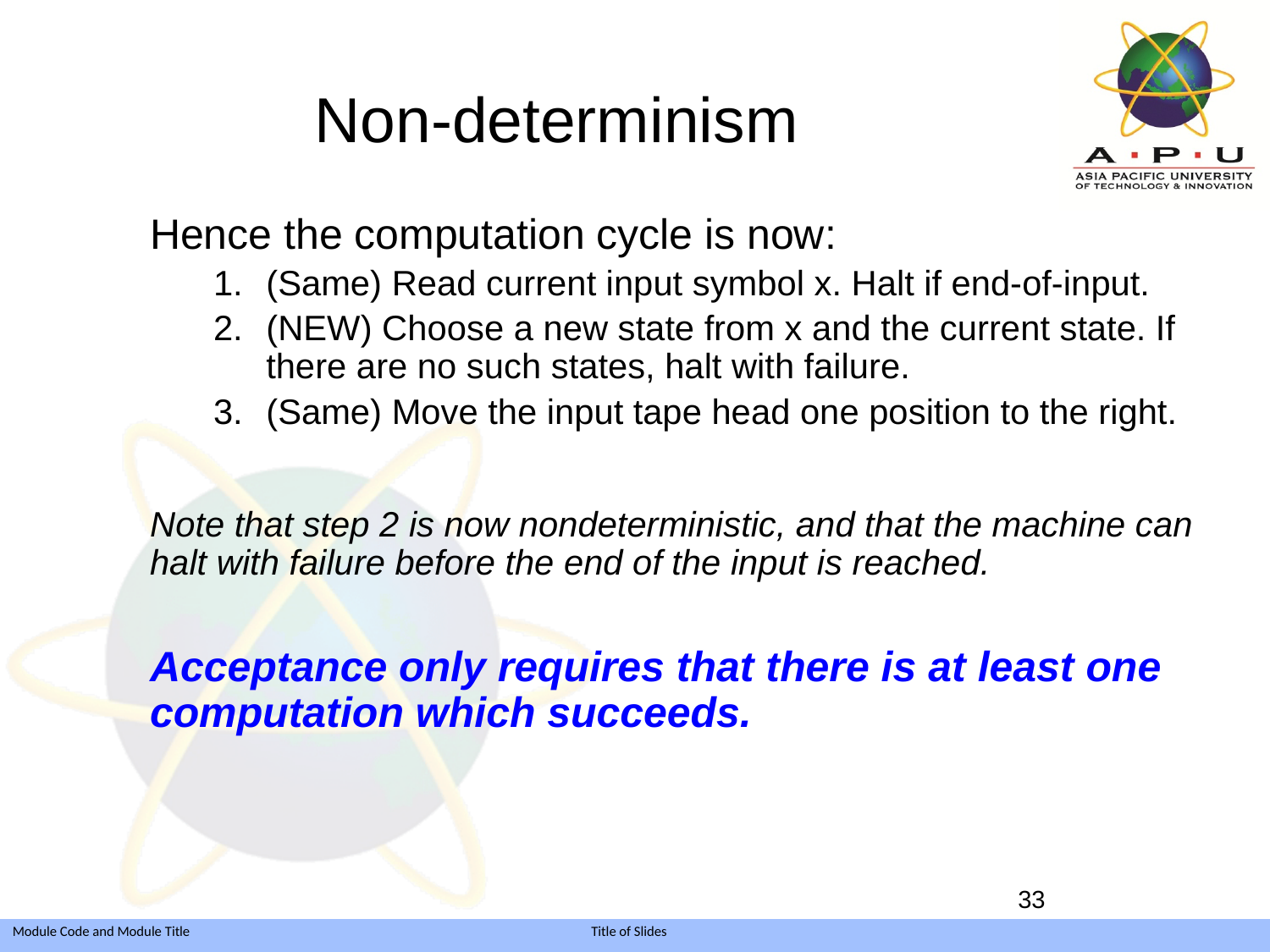

# Non-determinism
Hence the computation cycle is now:
(Same) Read current input symbol x. Halt if end-of-input.
(NEW) Choose a new state from x and the current state. If there are no such states, halt with failure.
(Same) Move the input tape head one position to the right.

Note that step 2 is now nondeterministic, and that the machine can halt with failure before the end of the input is reached.

Acceptance only requires that there is at least one computation which succeeds.
33